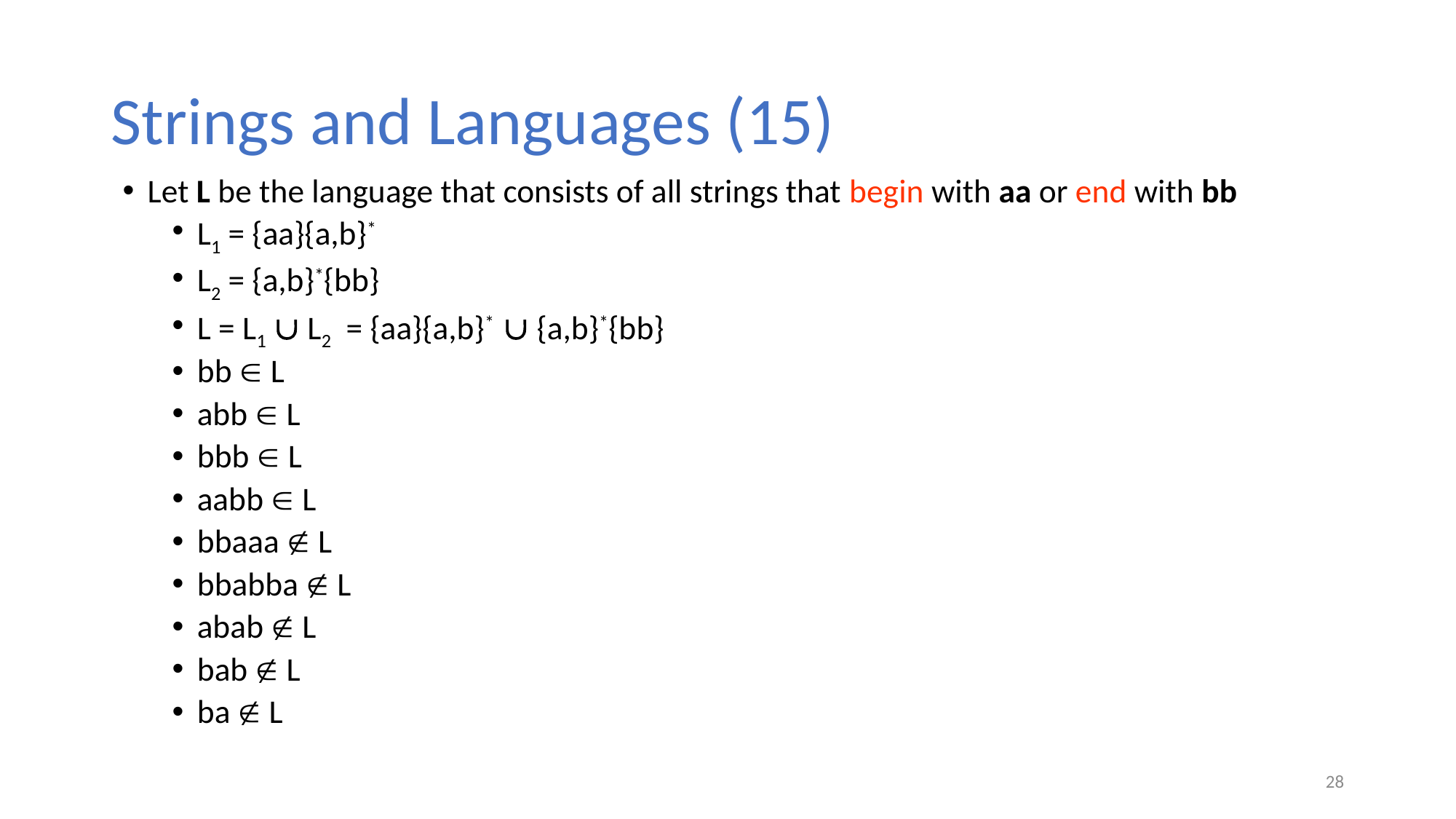

# Strings and Languages (15)
Let L be the language that consists of all strings that begin with aa or end with bb
L1 = {aa}{a,b}*
L2 = {a,b}*{bb}
L = L1 ∪ L2  = {aa}{a,b}*  ∪ {a,b}*{bb}
bb ∈ L
abb ∈ L
bbb ∈ L
aabb ∈ L
bbaaa ∉ L
bbabba ∉ L
abab ∉ L
bab ∉ L
ba ∉ L
28